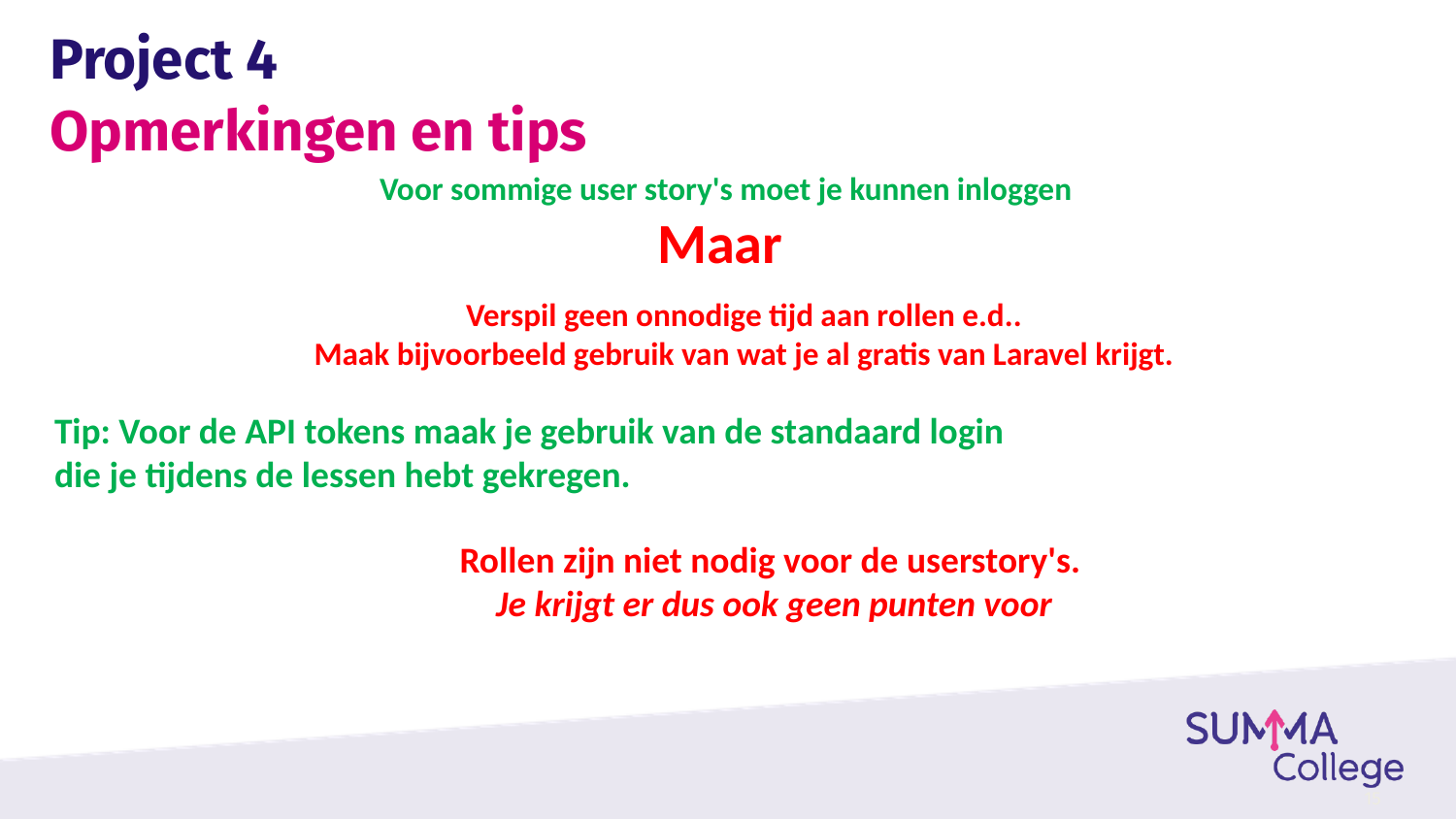

# Project 4
Opmerkingen en tips
Voor sommige user story's moet je kunnen inloggen
Maar

Verspil geen onnodige tijd aan rollen e.d..
Maak bijvoorbeeld gebruik van wat je al gratis van Laravel krijgt.
Tip: Voor de API tokens maak je gebruik van de standaard login
die je tijdens de lessen hebt gekregen.
Rollen zijn niet nodig voor de userstory's.
Je krijgt er dus ook geen punten voor